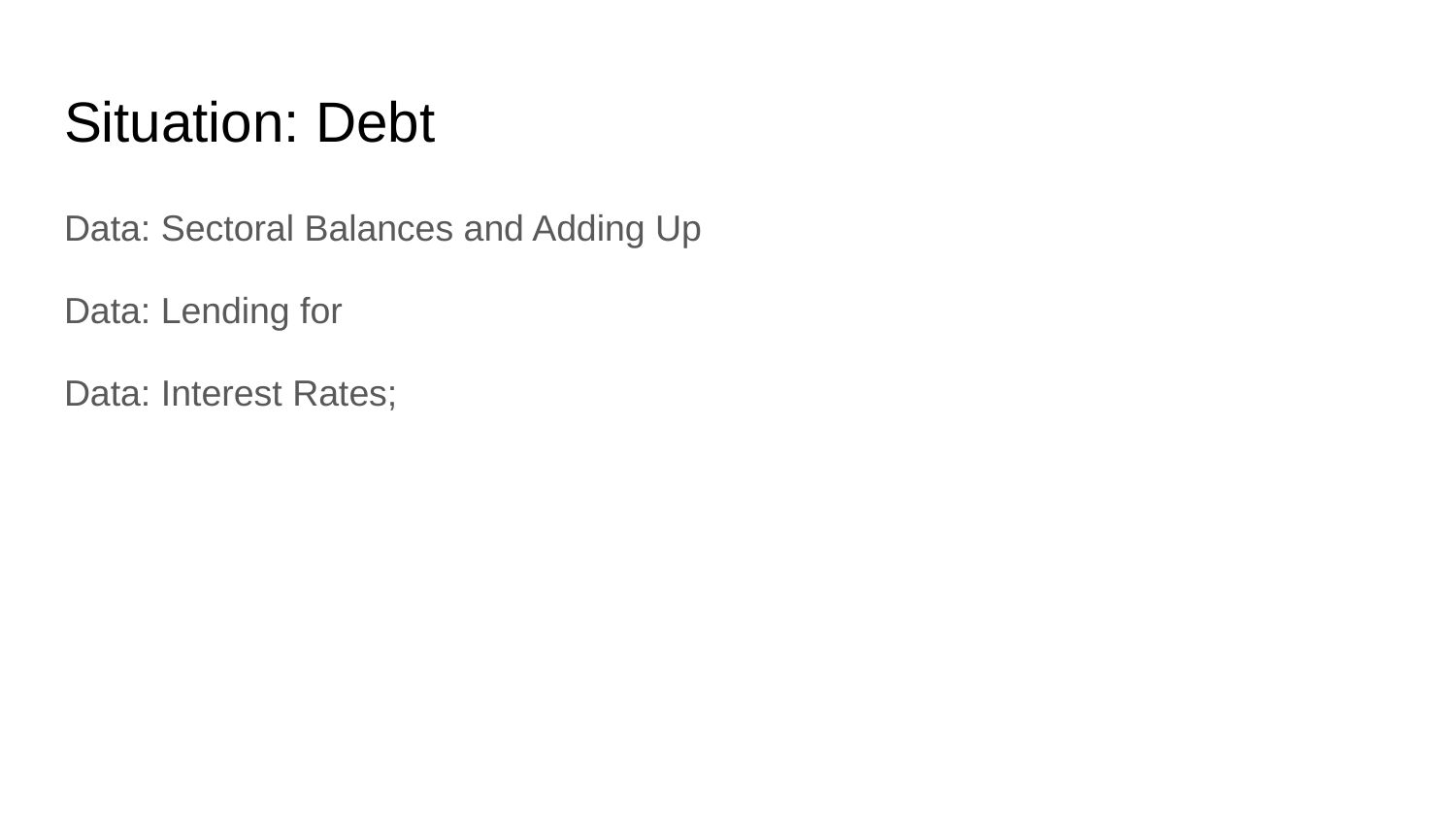

# Situation: Debt
Data: Sectoral Balances and Adding Up
Data: Lending for
Data: Interest Rates;